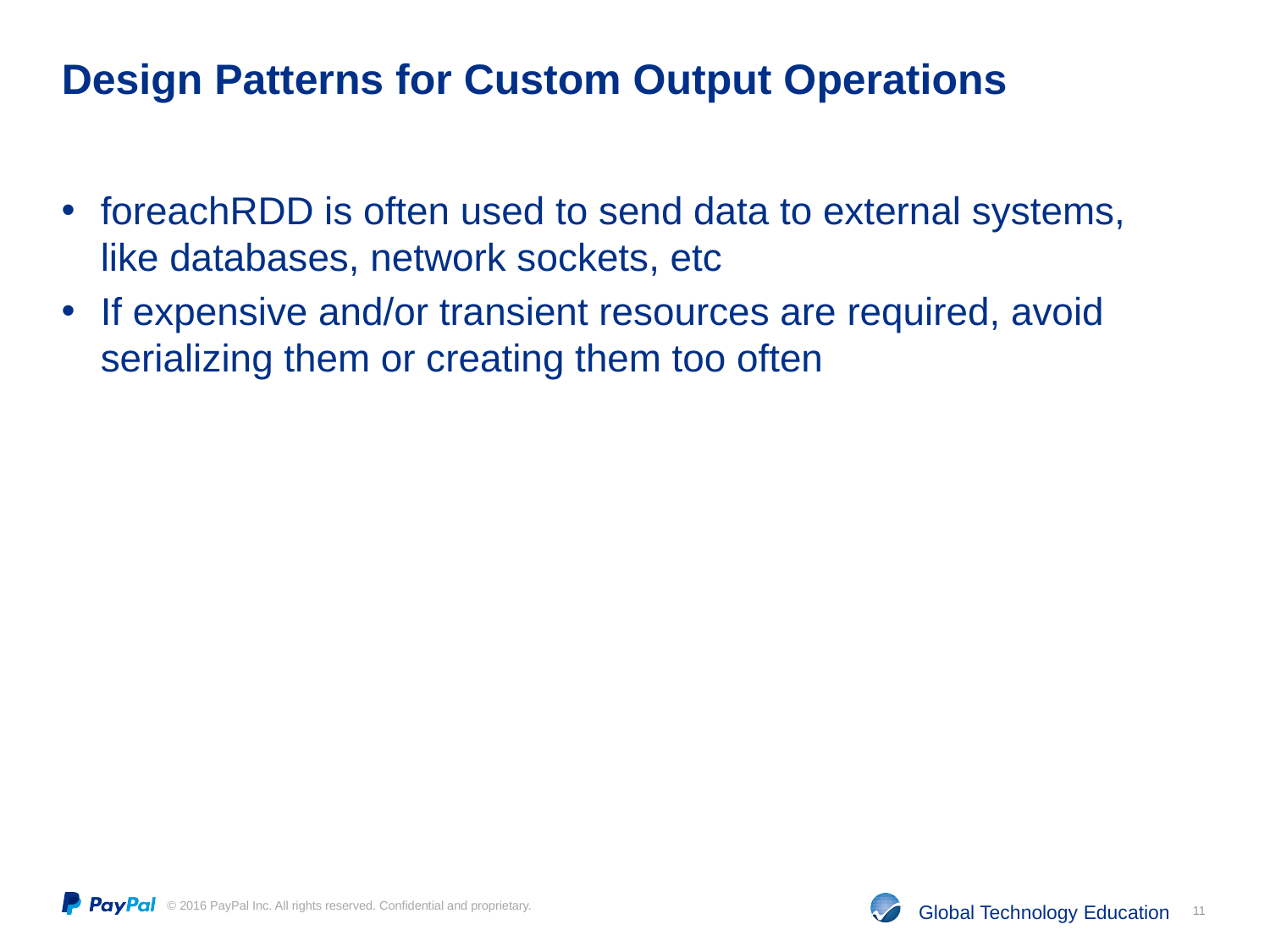

# Design Patterns for Custom Output Operations
foreachRDD is often used to send data to external systems, like databases, network sockets, etc
If expensive and/or transient resources are required, avoid serializing them or creating them too often

11